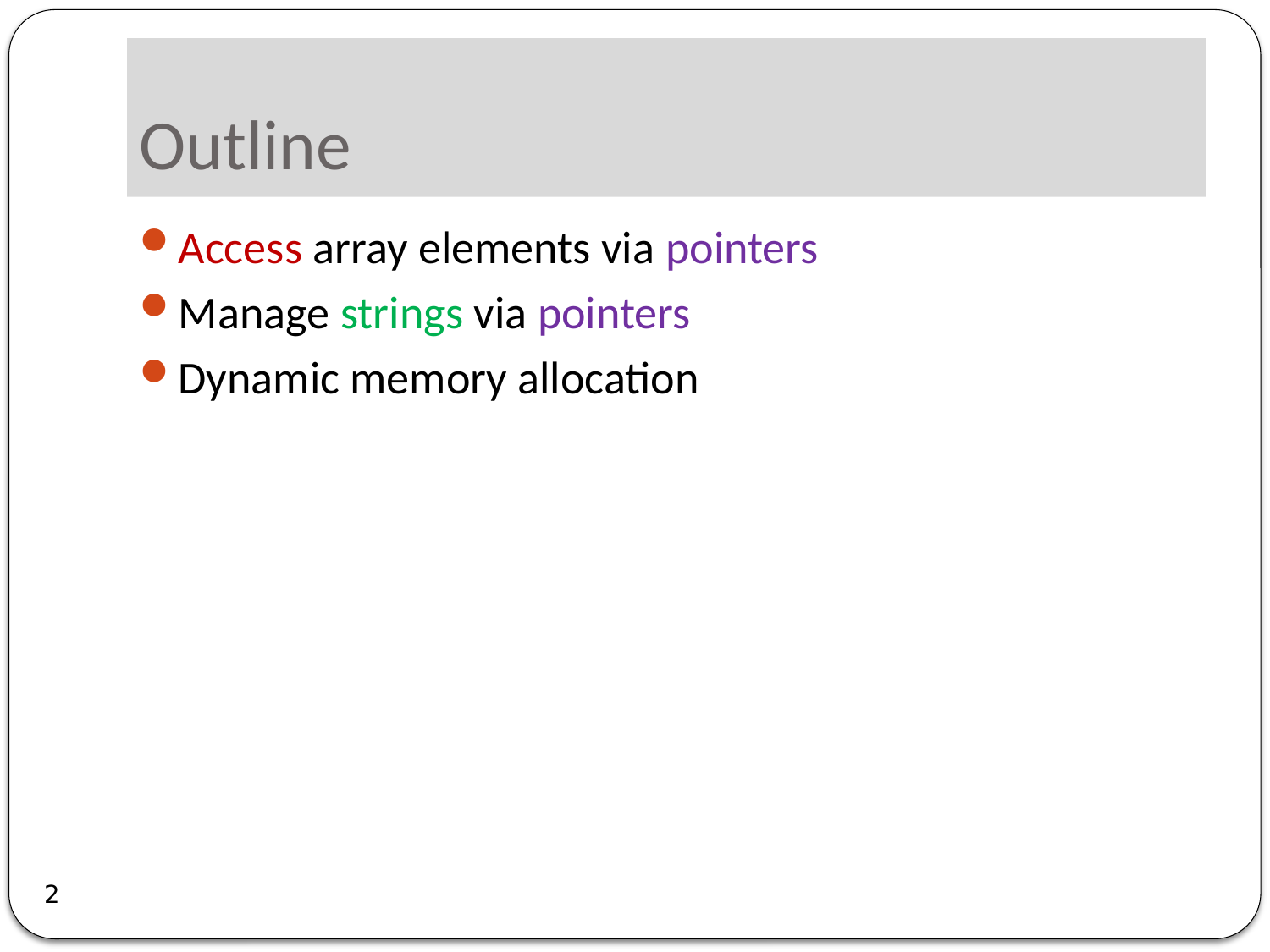

# Outline
Access array elements via pointers
Manage strings via pointers
Dynamic memory allocation
2